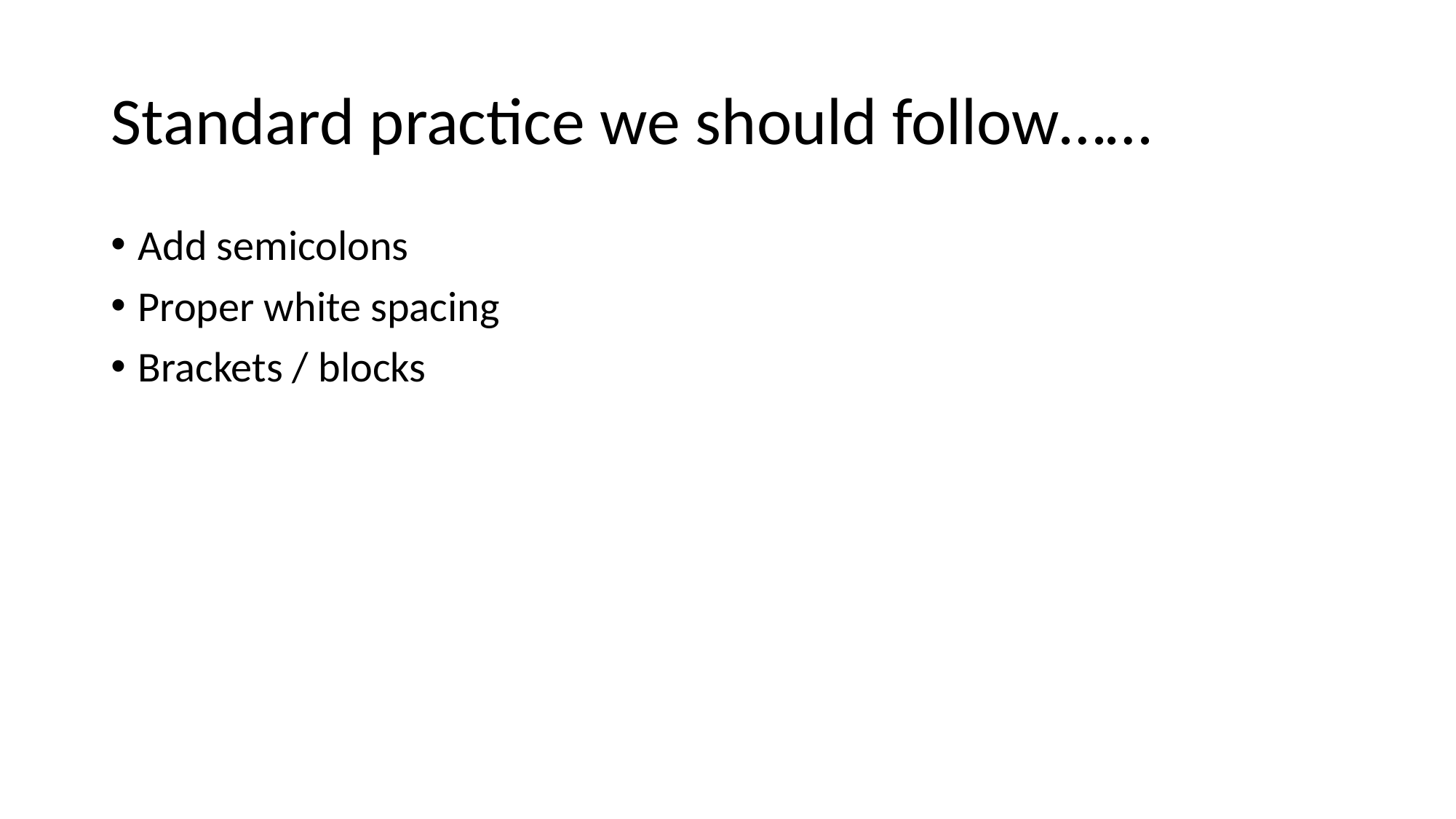

# Standard practice we should follow……
Add semicolons
Proper white spacing
Brackets / blocks